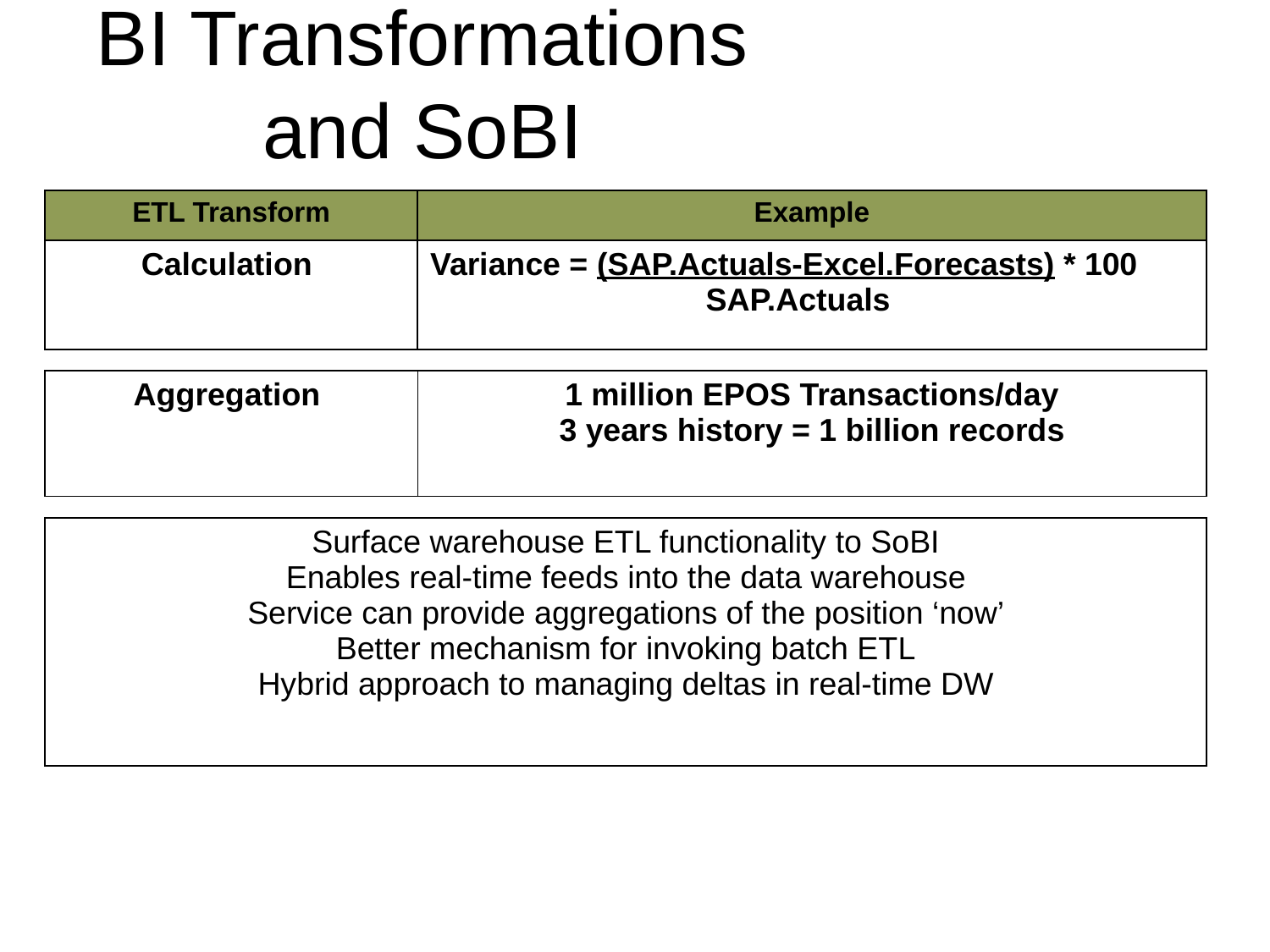

BI Transformations and SoBI
| ETL Transform | Example |
| --- | --- |
| Calculation | Variance = (SAP.Actuals-Excel.Forecasts) \* 100 SAP.Actuals |
| Aggregation | 1 million EPOS Transactions/day 3 years history = 1 billion records |
| --- | --- |
| Surface warehouse ETL functionality to SoBI Enables real-time feeds into the data warehouse Service can provide aggregations of the position ‘now’ Better mechanism for invoking batch ETL Hybrid approach to managing deltas in real-time DW |
| --- |